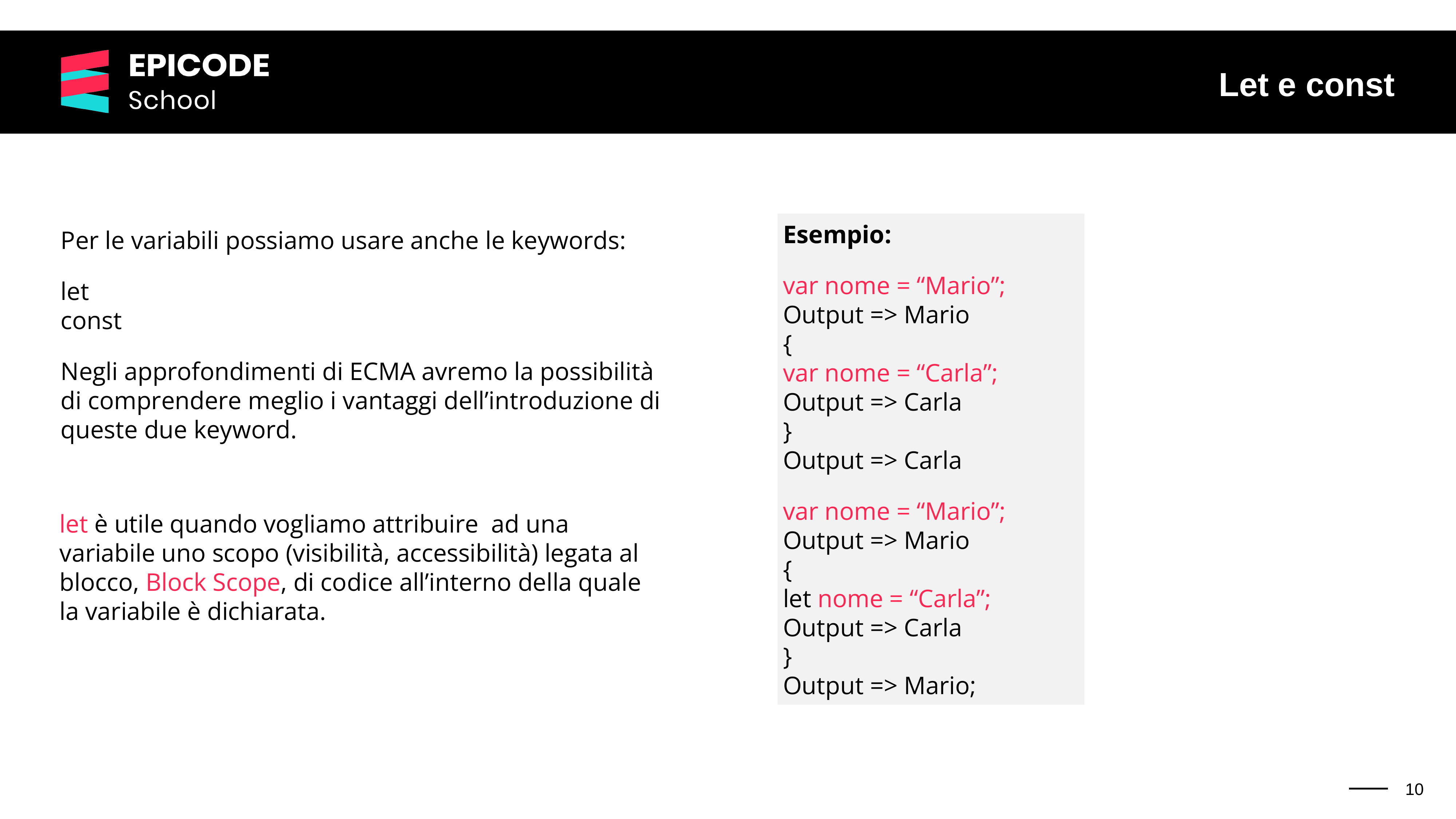

Let e const
Esempio:

var nome = “Mario”;
Output => Mario
{
var nome = “Carla”;
Output => Carla
}
Output => Carla

var nome = “Mario”;
Output => Mario
{
let nome = “Carla”;
Output => Carla
}
Output => Mario;
Per le variabili possiamo usare anche le keywords:

let
const

Negli approfondimenti di ECMA avremo la possibilità di comprendere meglio i vantaggi dell’introduzione di queste due keyword.
let è utile quando vogliamo attribuire  ad una variabile uno scopo (visibilità, accessibilità) legata al blocco, Block Scope, di codice all’interno della quale la variabile è dichiarata.
10